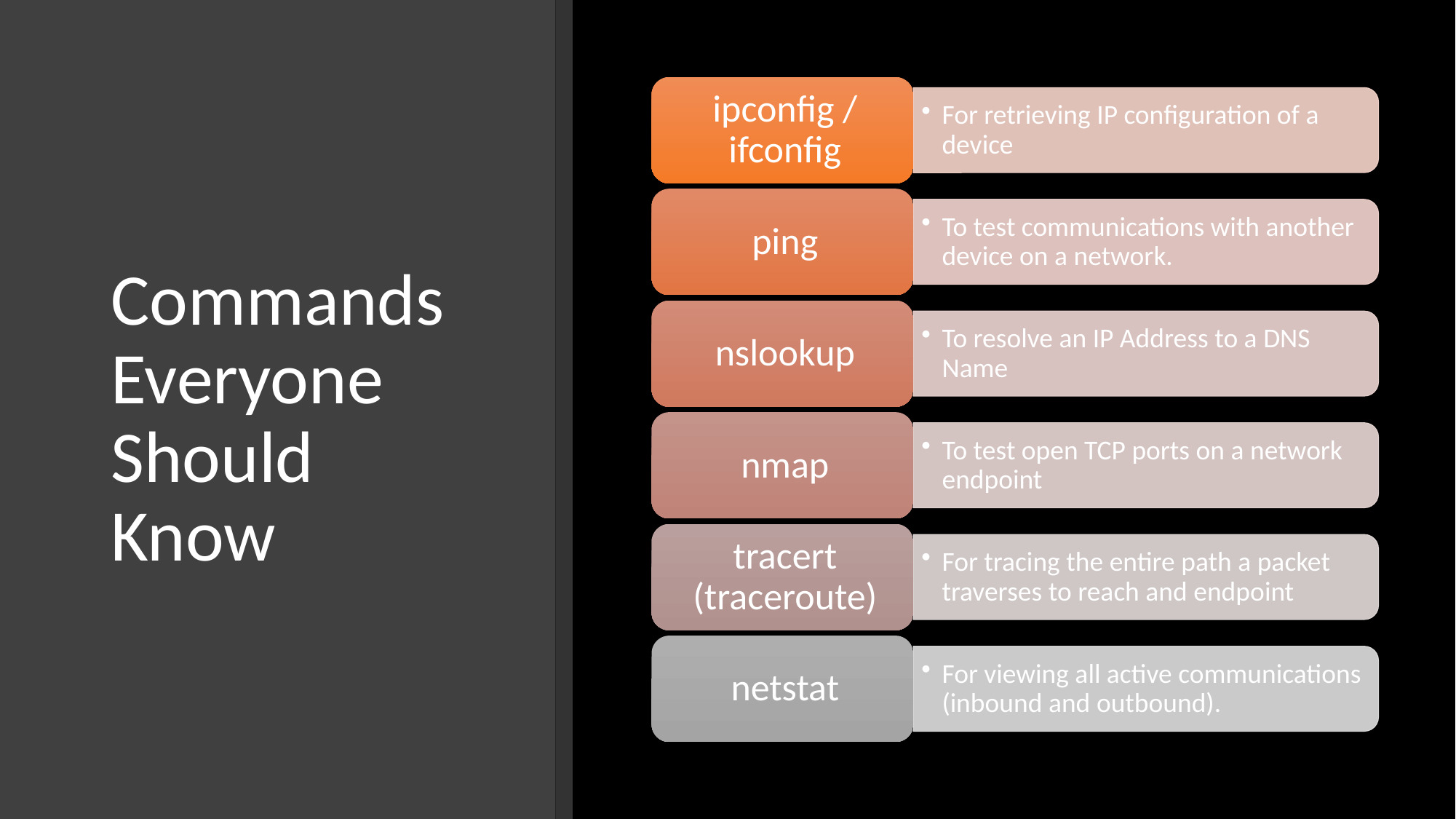

For retrieving IP configuration of a device
ipconfig / ifconfig
To test communications with another device on a network.
ping
To resolve an IP Address to a DNS Name
nslookup
To test open TCP ports on a network endpoint
nmap
For tracing the entire path a packet traverses to reach and endpoint
tracert (traceroute)
For viewing all active communications (inbound and outbound).
netstat
# Commands Everyone Should Know
IST346: Info Tech Management & Administration